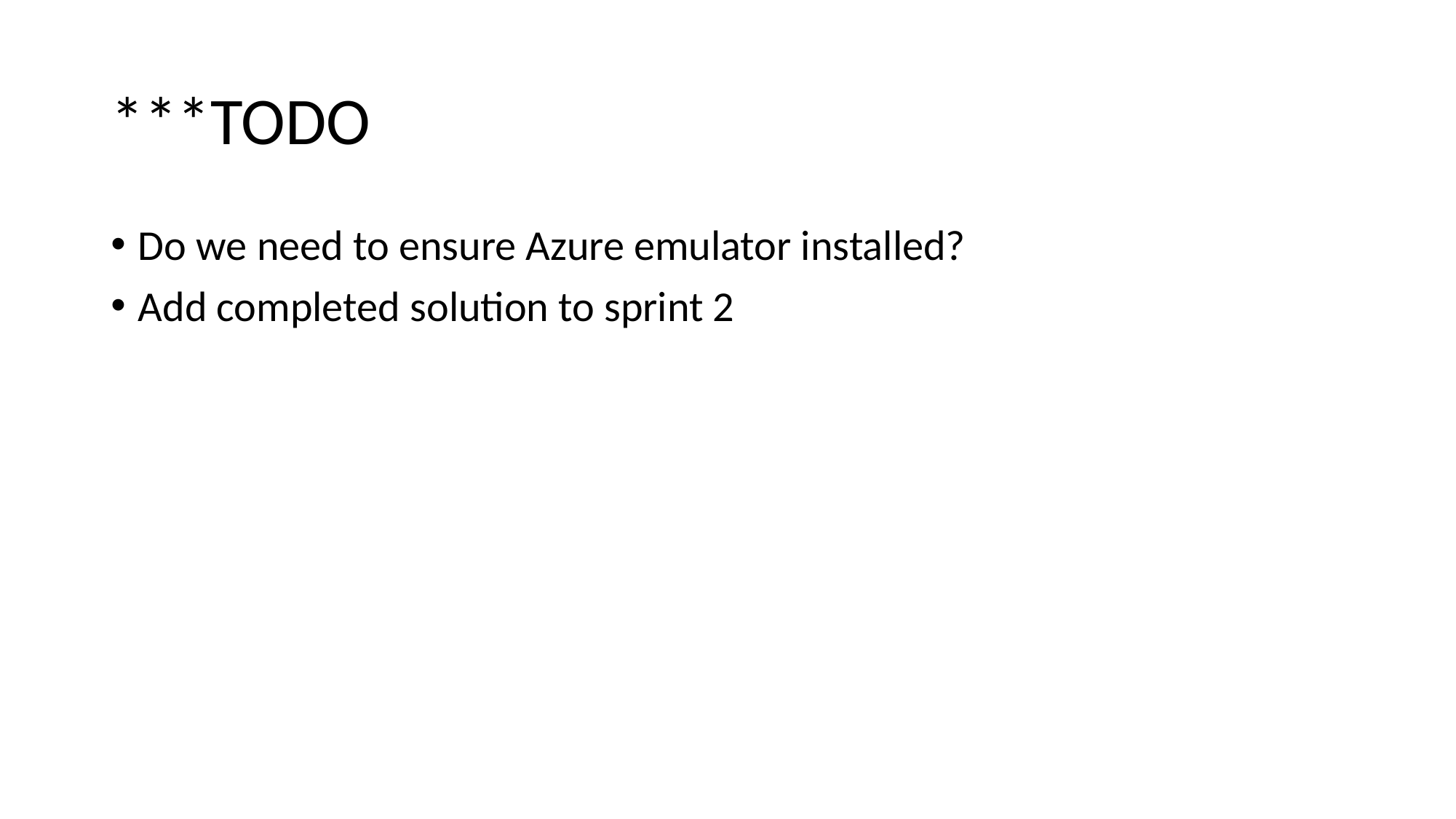

# ***TODO
Do we need to ensure Azure emulator installed?
Add completed solution to sprint 2